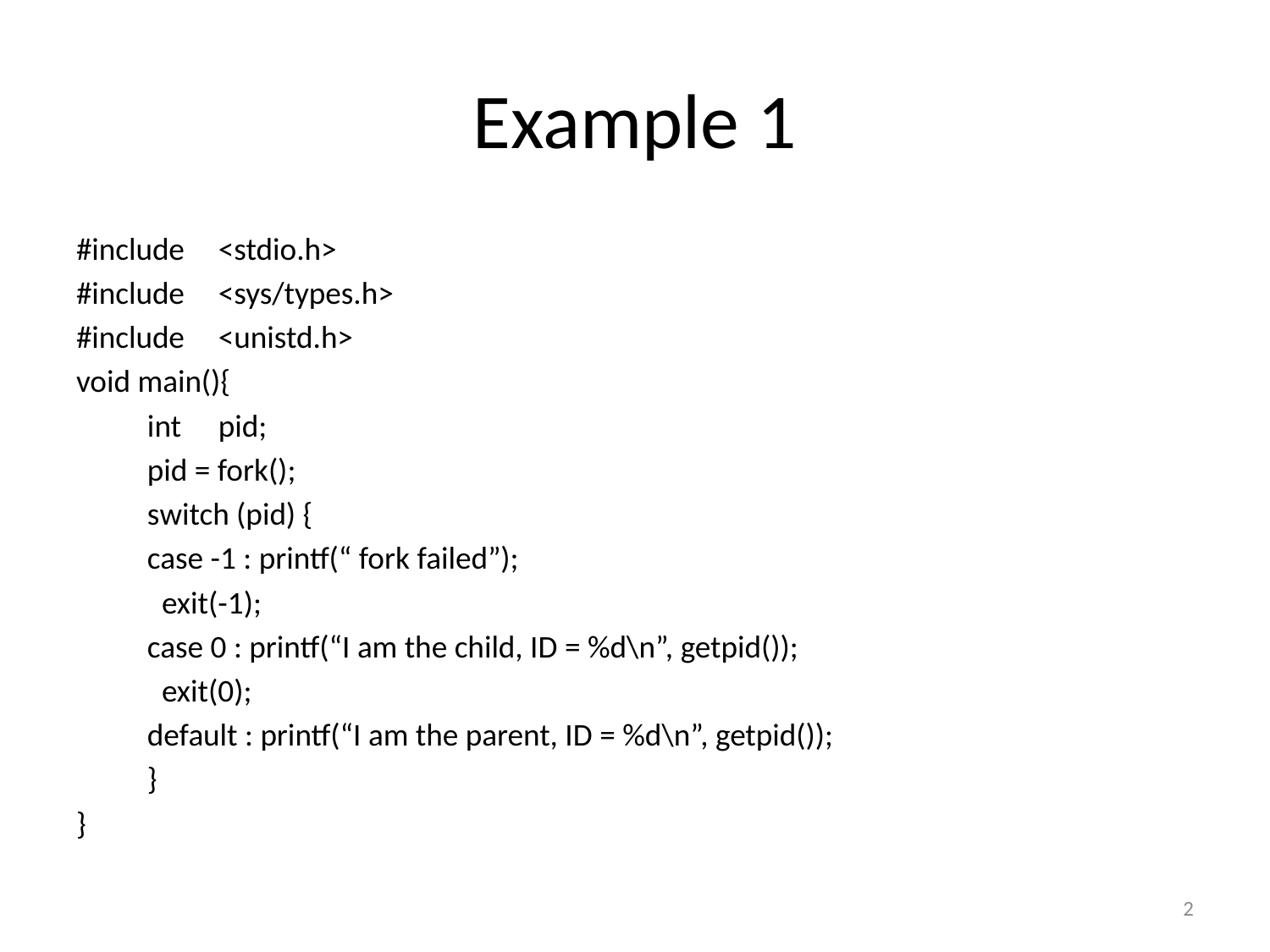

# Example 1
#include	<stdio.h>
#include	<sys/types.h>
#include	<unistd.h>
void main(){
	int	pid;
	pid = fork();
	switch (pid) {
	case -1 : printf(“ fork failed”);
		  exit(-1);
	case 0 : printf(“I am the child, ID = %d\n”, getpid());
		  exit(0);
	default : printf(“I am the parent, ID = %d\n”, getpid());
	}
}
2